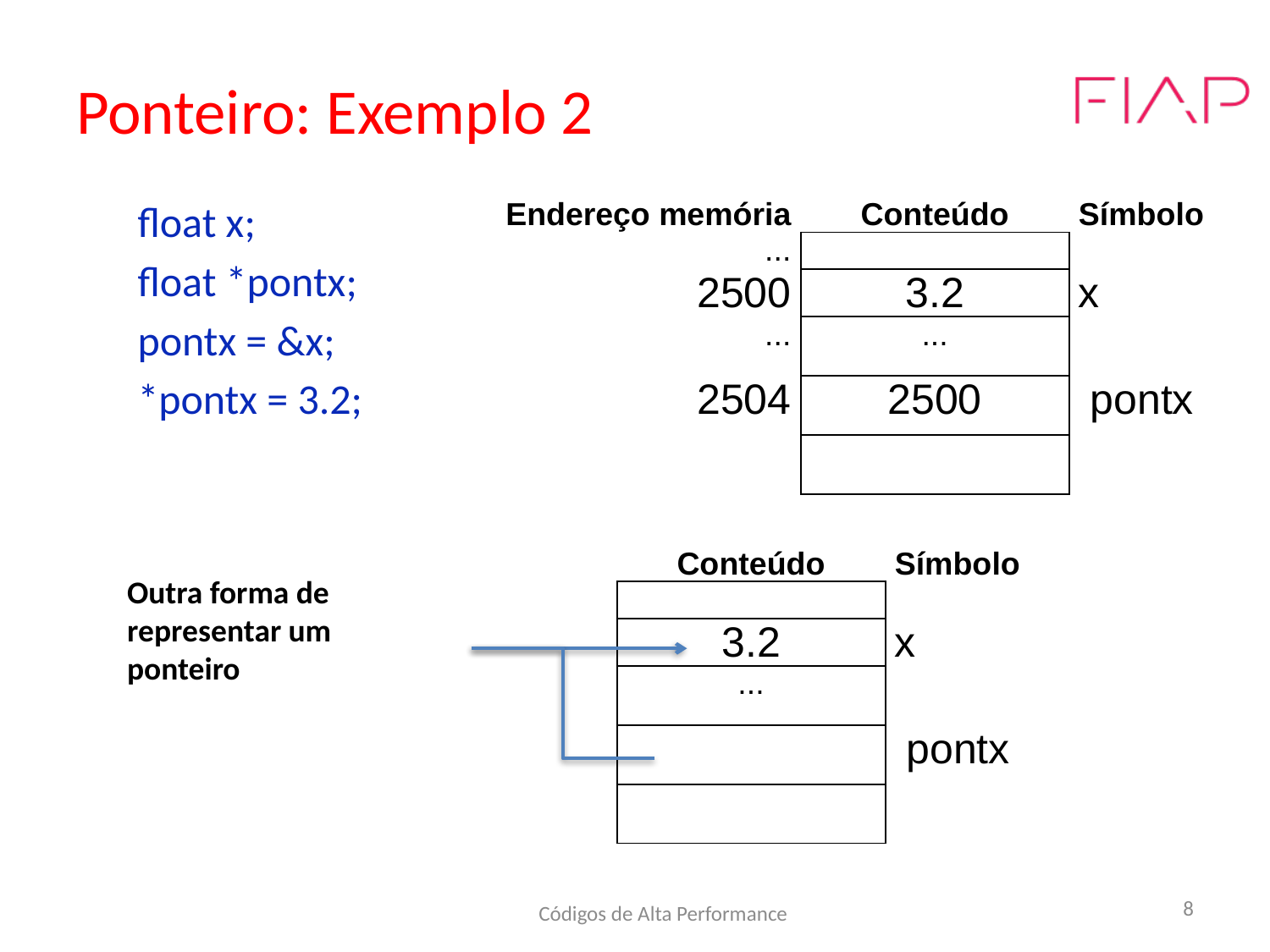

# Ponteiro: Exemplo 2
float x;
float *pontx;
pontx = &x;
*pontx = 3.2;

| Endereço memória | Conteúdo | Símbolo |
| --- | --- | --- |
| ... |  |  |
| 2500 | 3.2 | x |
| ... | ... |  |
| 2504 | 2500 | pontx |
|  |  |  |
| Conteúdo | Símbolo |
| --- | --- |
|  |  |
| 3.2 | x |
| ... |  |
|  | pontx |
|  |  |
Outra forma de
representar um ponteiro
Códigos de Alta Performance
8